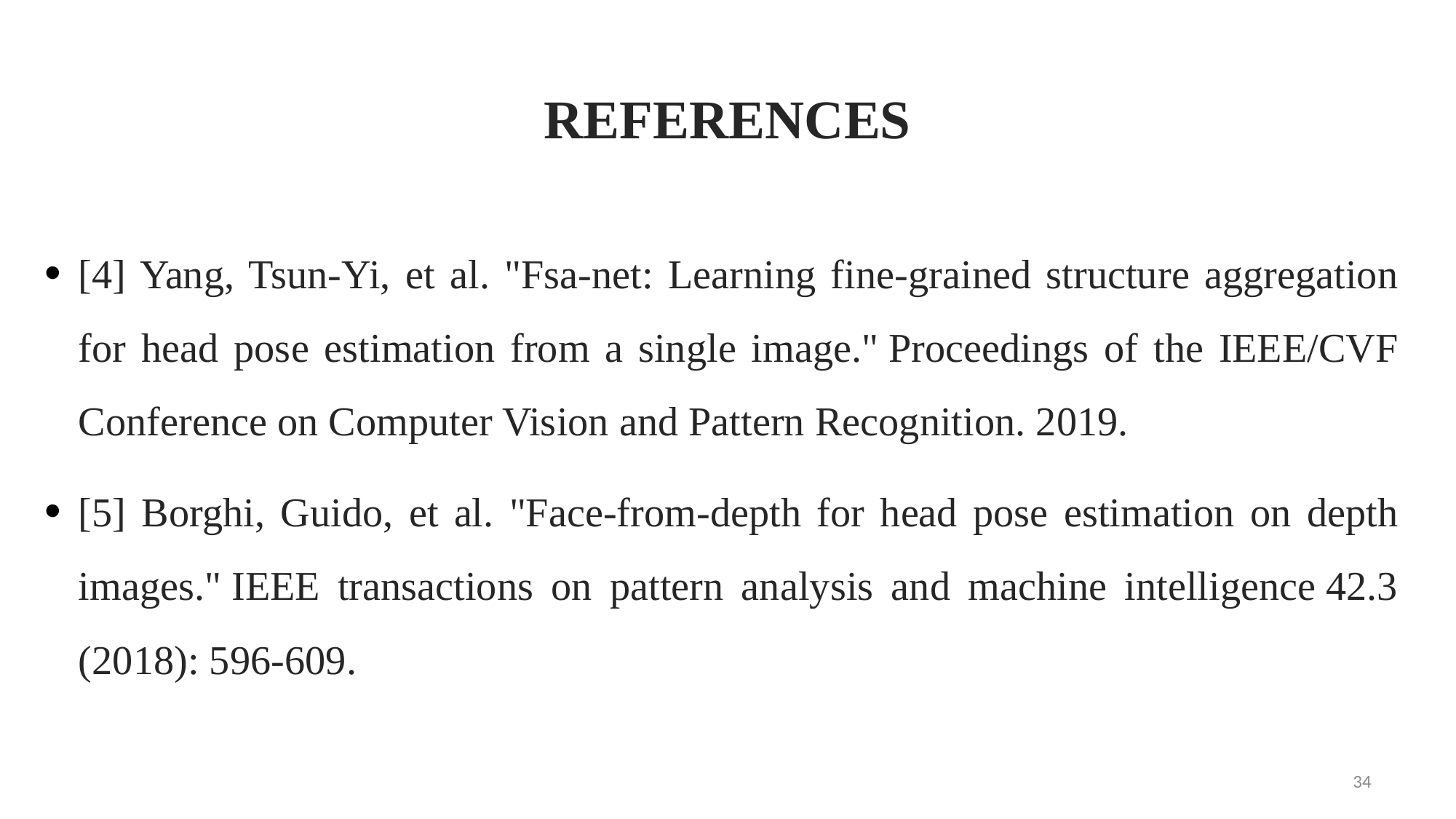

REFERENCES
[4] Yang, Tsun-Yi, et al. "Fsa-net: Learning fine-grained structure aggregation for head pose estimation from a single image." Proceedings of the IEEE/CVF Conference on Computer Vision and Pattern Recognition. 2019.
[5] Borghi, Guido, et al. "Face-from-depth for head pose estimation on depth images." IEEE transactions on pattern analysis and machine intelligence 42.3 (2018): 596-609.

34